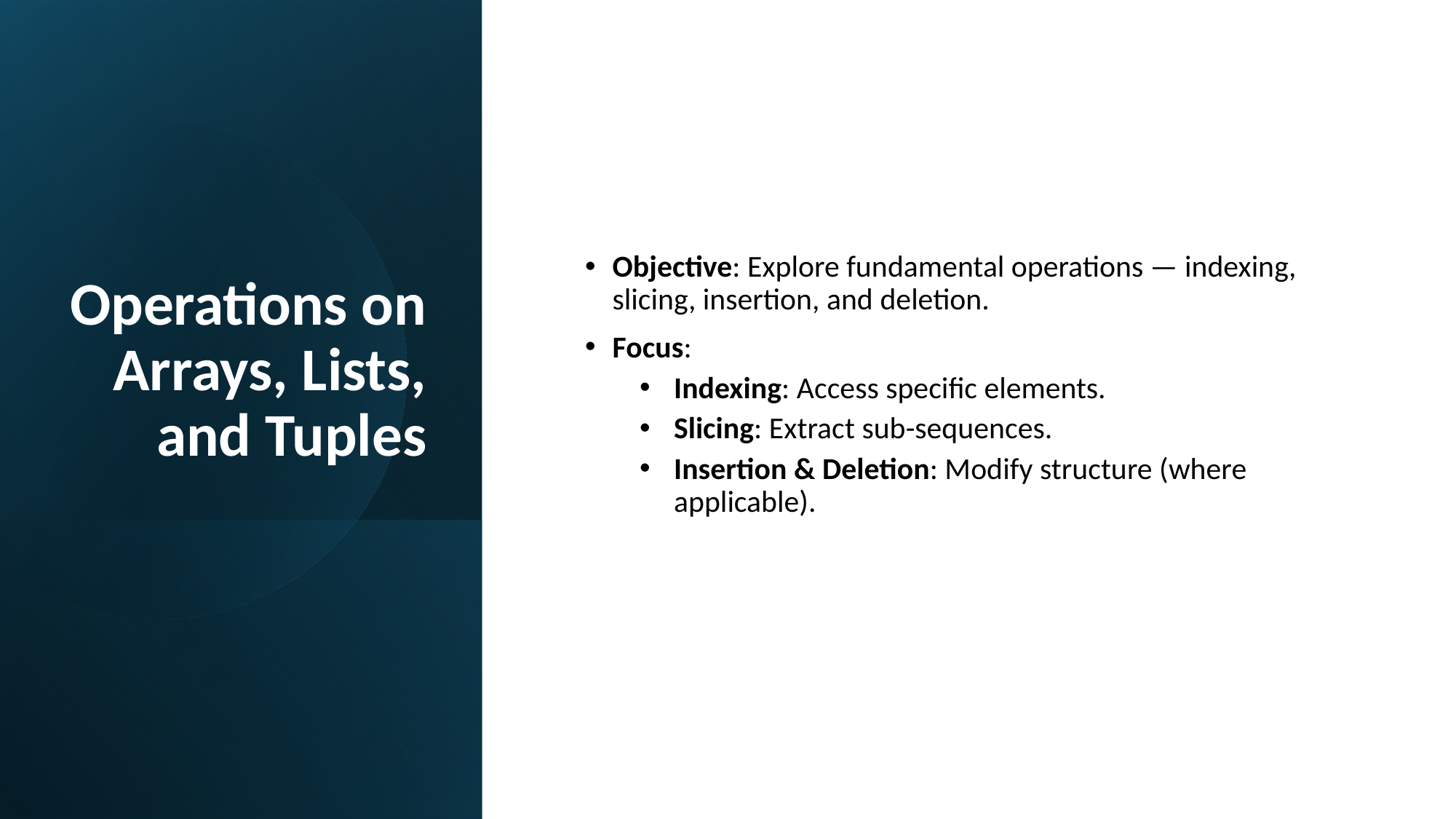

# Operations on Arrays, Lists, and Tuples
Objective: Explore fundamental operations — indexing, slicing, insertion, and deletion.
Focus:
Indexing: Access specific elements.
Slicing: Extract sub-sequences.
Insertion & Deletion: Modify structure (where applicable).